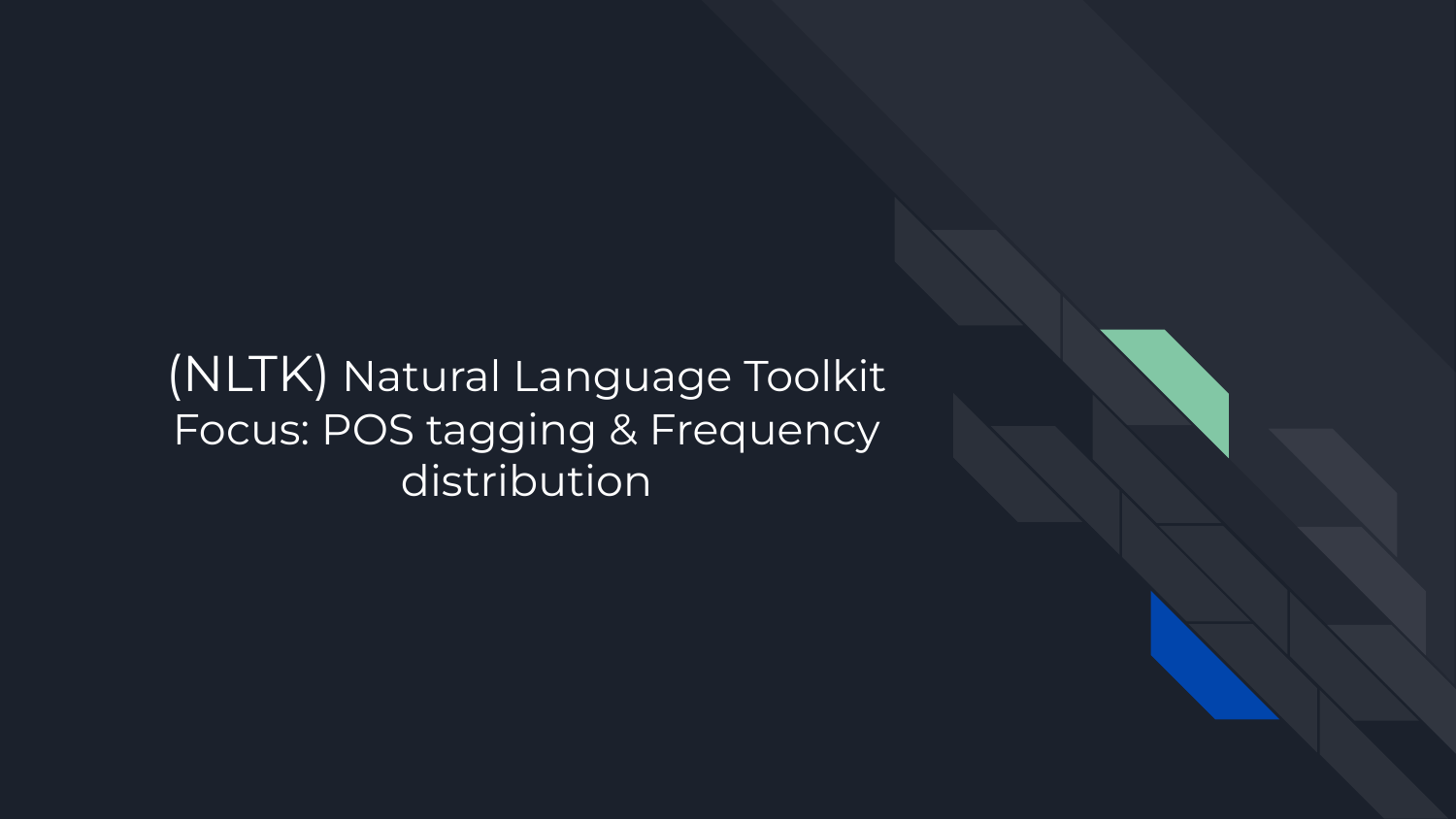

# (NLTK) Natural Language Toolkit
Focus: POS tagging & Frequency distribution